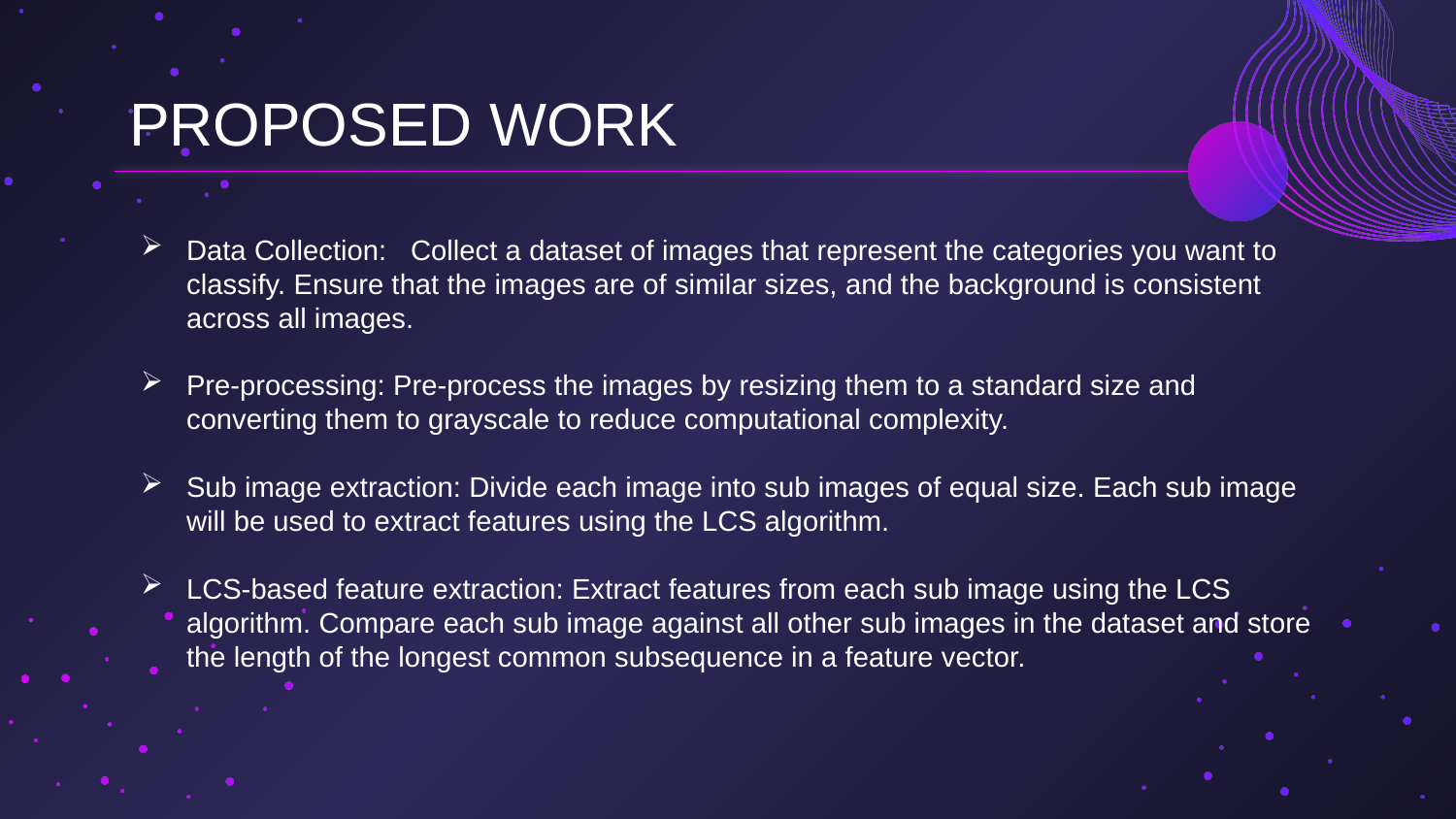

# PROPOSED WORK

Data Collection:   Collect a dataset of images that represent the categories you want to classify. Ensure that the images are of similar sizes, and the background is consistent across all images.

Pre-processing: Pre-process the images by resizing them to a standard size and converting them to grayscale to reduce computational complexity.

Sub image extraction: Divide each image into sub images of equal size. Each sub image will be used to extract features using the LCS algorithm.

LCS-based feature extraction: Extract features from each sub image using the LCS algorithm. Compare each sub image against all other sub images in the dataset and store the length of the longest common subsequence in a feature vector.